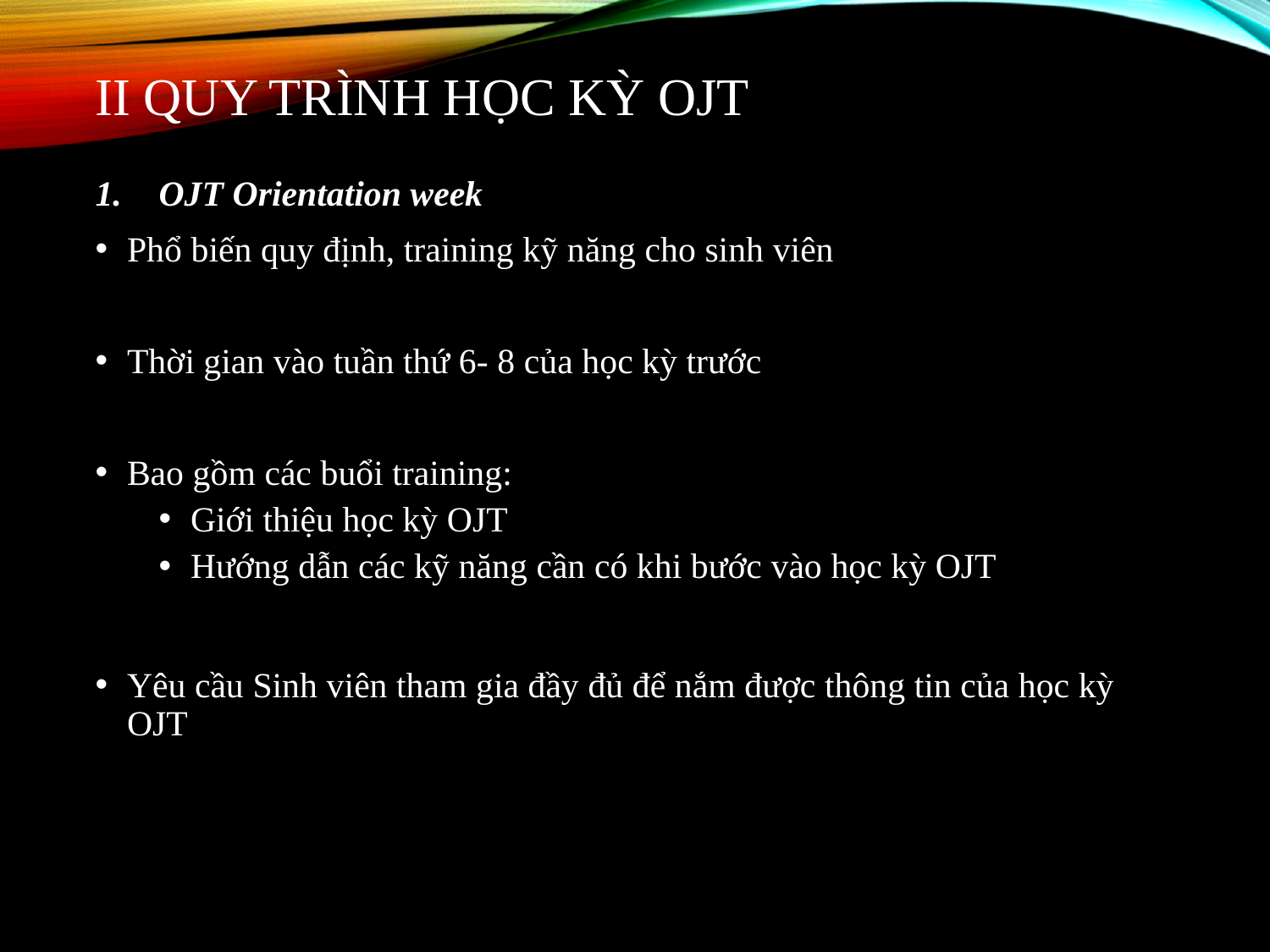

# II QUY TRÌNH HỌC KỲ OJT
OJT Orientation week
Phổ biến quy định, training kỹ năng cho sinh viên

Thời gian vào tuần thứ 6- 8 của học kỳ trước

Bao gồm các buổi training:
Giới thiệu học kỳ OJT
Hướng dẫn các kỹ năng cần có khi bước vào học kỳ OJT

Yêu cầu Sinh viên tham gia đầy đủ để nắm được thông tin của học kỳ OJT